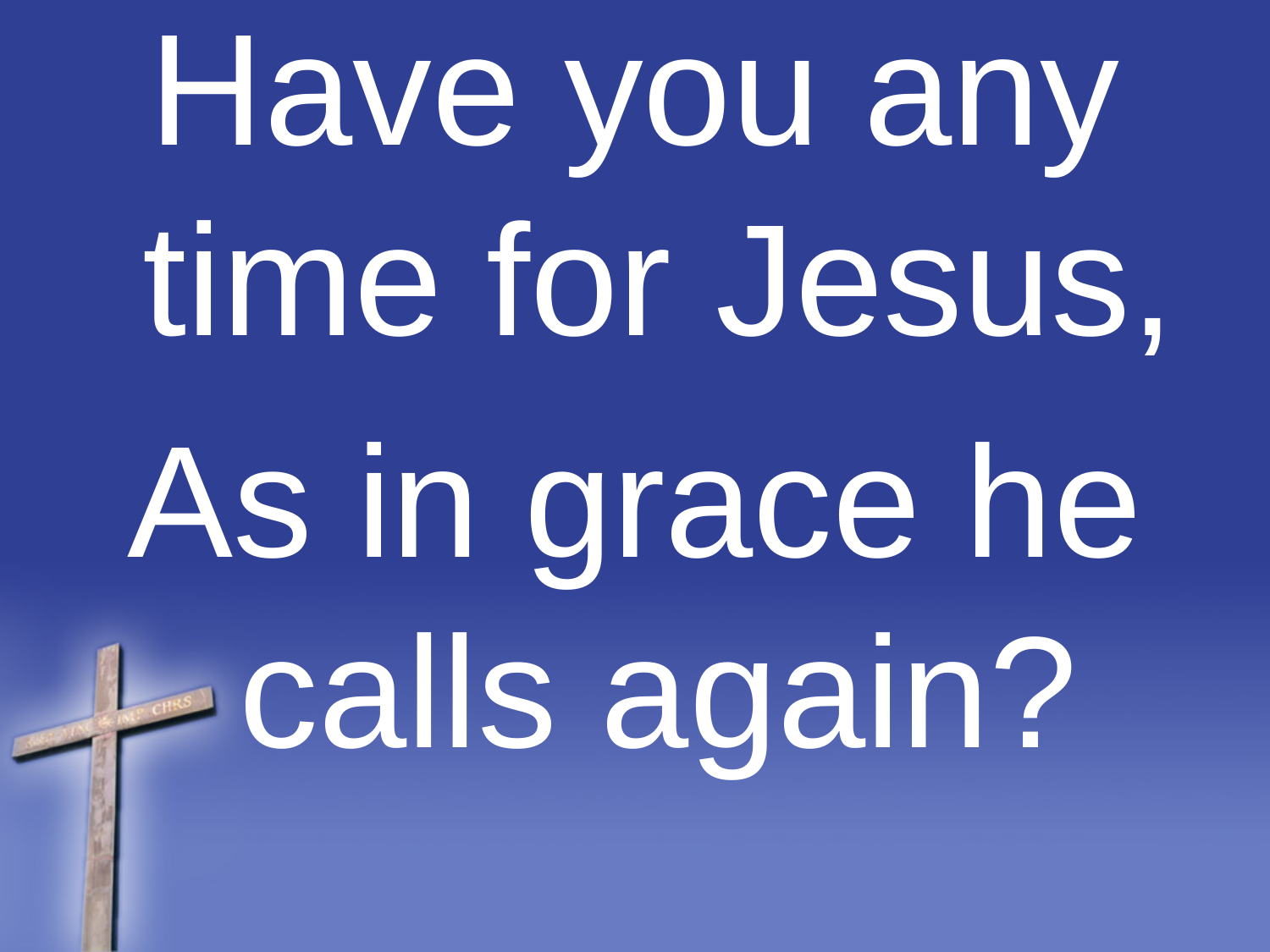

Have you any time for Jesus,
As in grace he calls again?